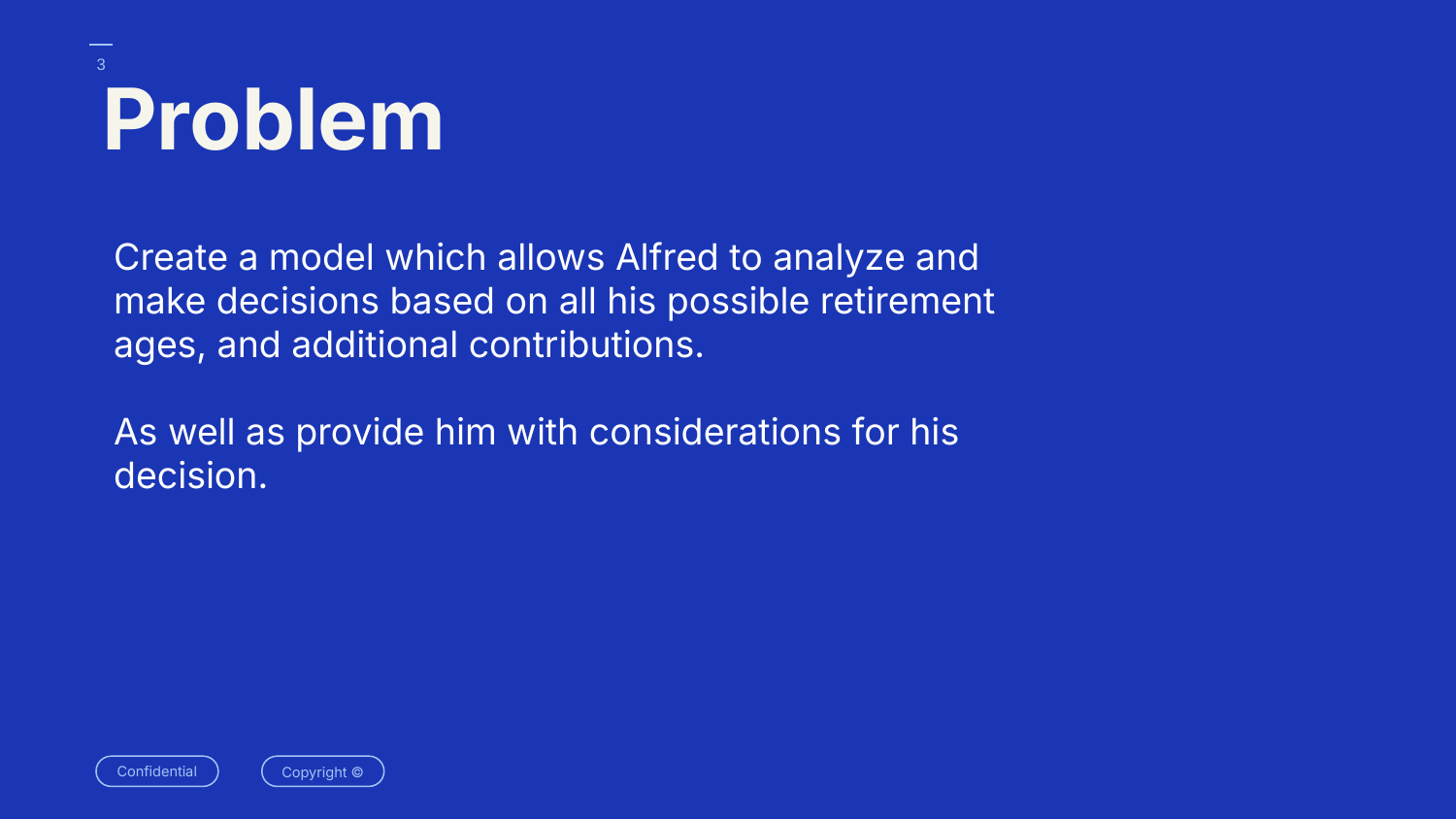

3
# Problem
Create a model which allows Alfred to analyze and make decisions based on all his possible retirement ages, and additional contributions.

As well as provide him with considerations for his decision.